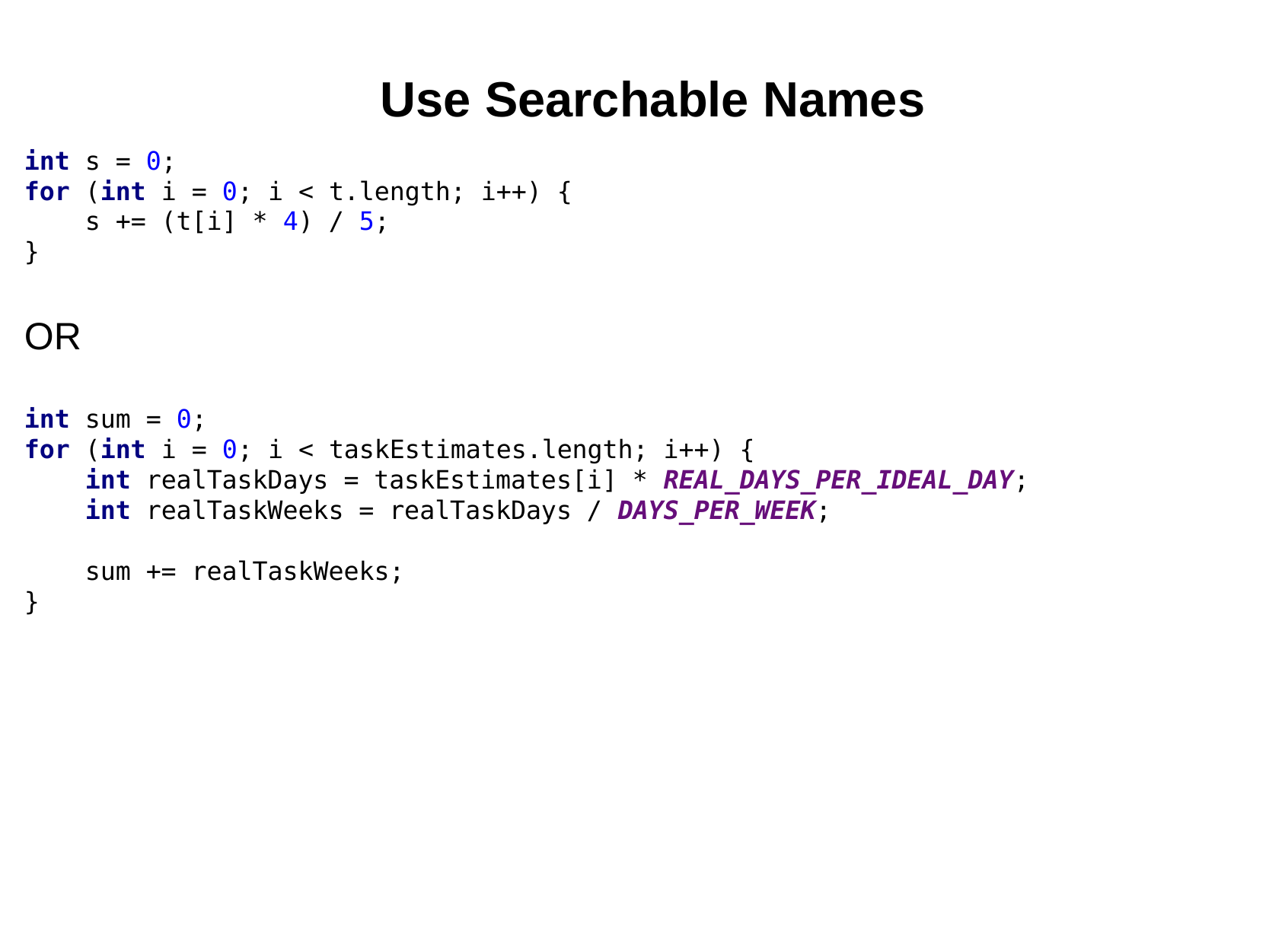

Use Searchable Names
int s = 0;
for (int i = 0; i < t.length; i++) {
    s += (t[i] * 4) / 5;
}

OR

int sum = 0;
for (int i = 0; i < taskEstimates.length; i++) {
    int realTaskDays = taskEstimates[i] * REAL_DAYS_PER_IDEAL_DAY;
    int realTaskWeeks = realTaskDays / DAYS_PER_WEEK;
    sum += realTaskWeeks;
}